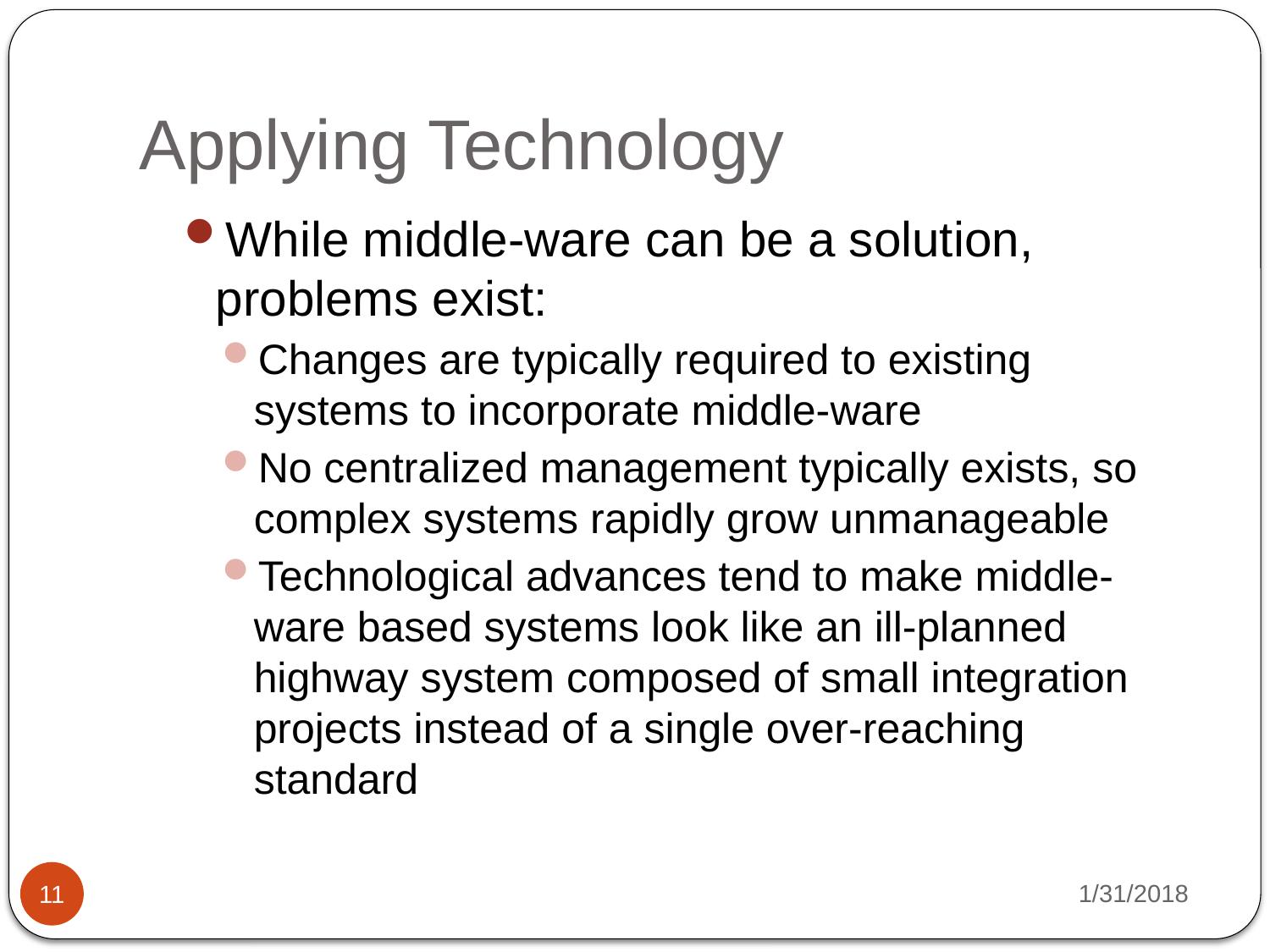

# Applying Technology
While middle-ware can be a solution, problems exist:
Changes are typically required to existing systems to incorporate middle-ware
No centralized management typically exists, so complex systems rapidly grow unmanageable
Technological advances tend to make middle-ware based systems look like an ill-planned highway system composed of small integration projects instead of a single over-reaching standard

1/31/2018
11